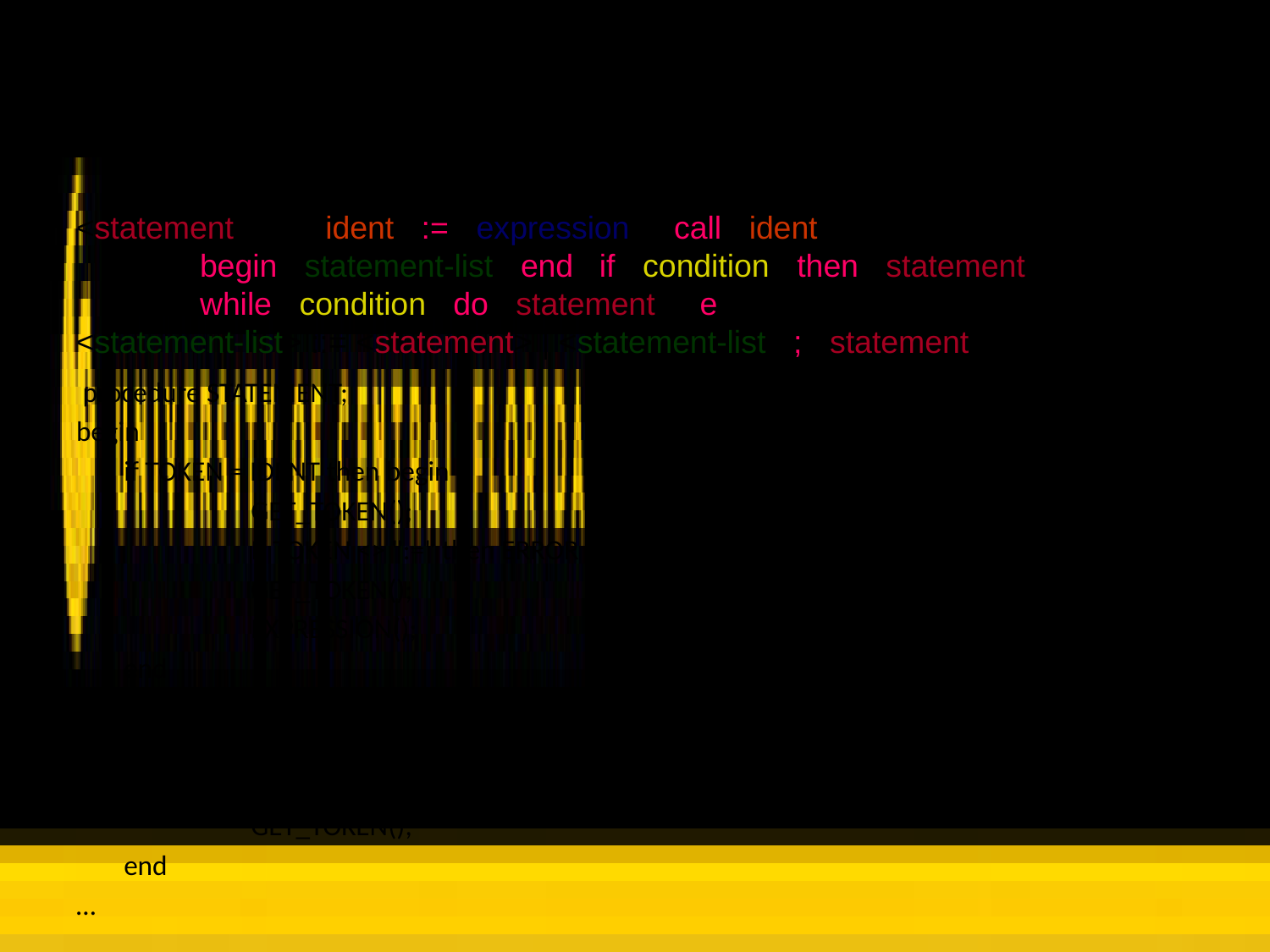

# <statement> Procedure
<statement> ::= <ident> := <expression> | call <ident>
            | begin <statement-list> end | if <condition> then <statement>
            | while <condition> do <statement> | e
<statement-list> ::= <statement> | <statement-list> ; <statement>
 procedure STATEMENT;
begin
	if TOKEN = IDENT then begin
		GET_TOKEN();
		If TOKEN <> ":=" then ERROR (:= missing in statement);
		GET_TOKEN();
		EXPRESSION();
	end
	else if TOKEN = "call" then begin
		GET_TOKEN();
		if TOKEN <> IDENT then ERROR (missing identifier);
		GET_TOKEN();
	end
…